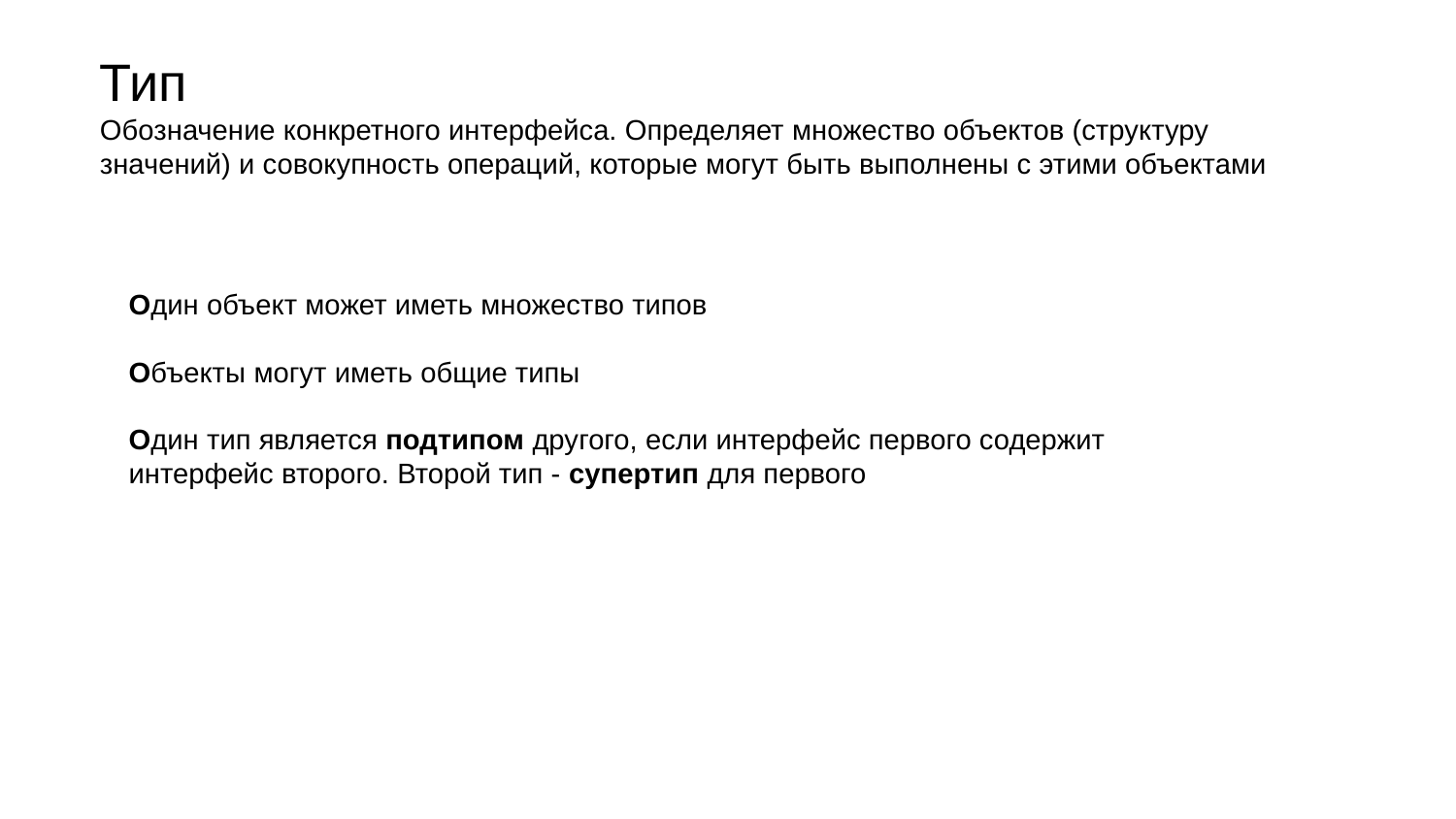

Тип
Обозначение конкретного интерфейса. Определяет множество объектов (структуру значений) и совокупность операций, которые могут быть выполнены с этими объектами
Один объект может иметь множество типов

Объекты могут иметь общие типы

Один тип является подтипом другого, если интерфейс первого содержит интерфейс второго. Второй тип - супертип для первого